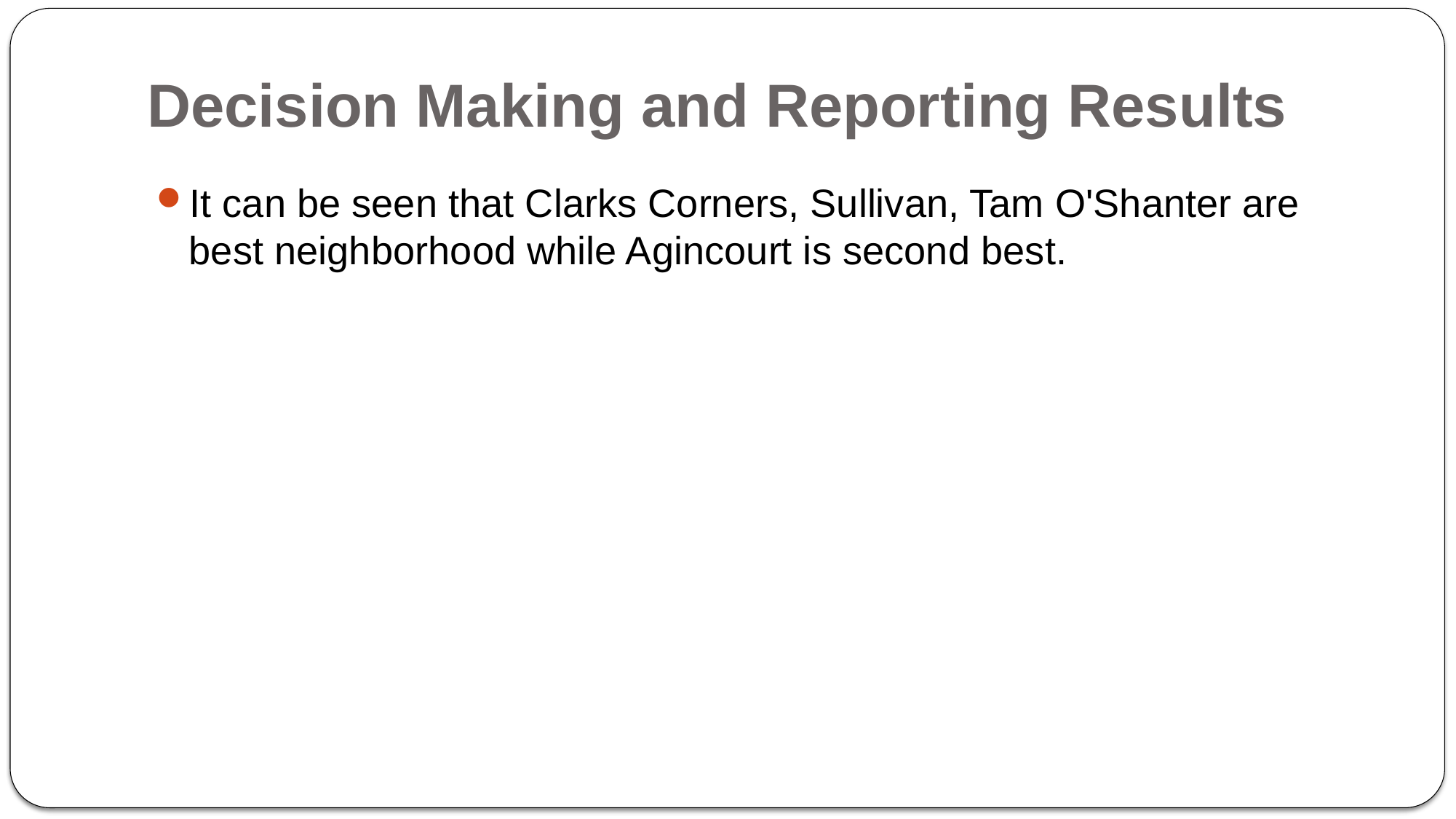

# Decision Making and Reporting Results
It can be seen that Clarks Corners, Sullivan, Tam O'Shanter are best neighborhood while Agincourt is second best.